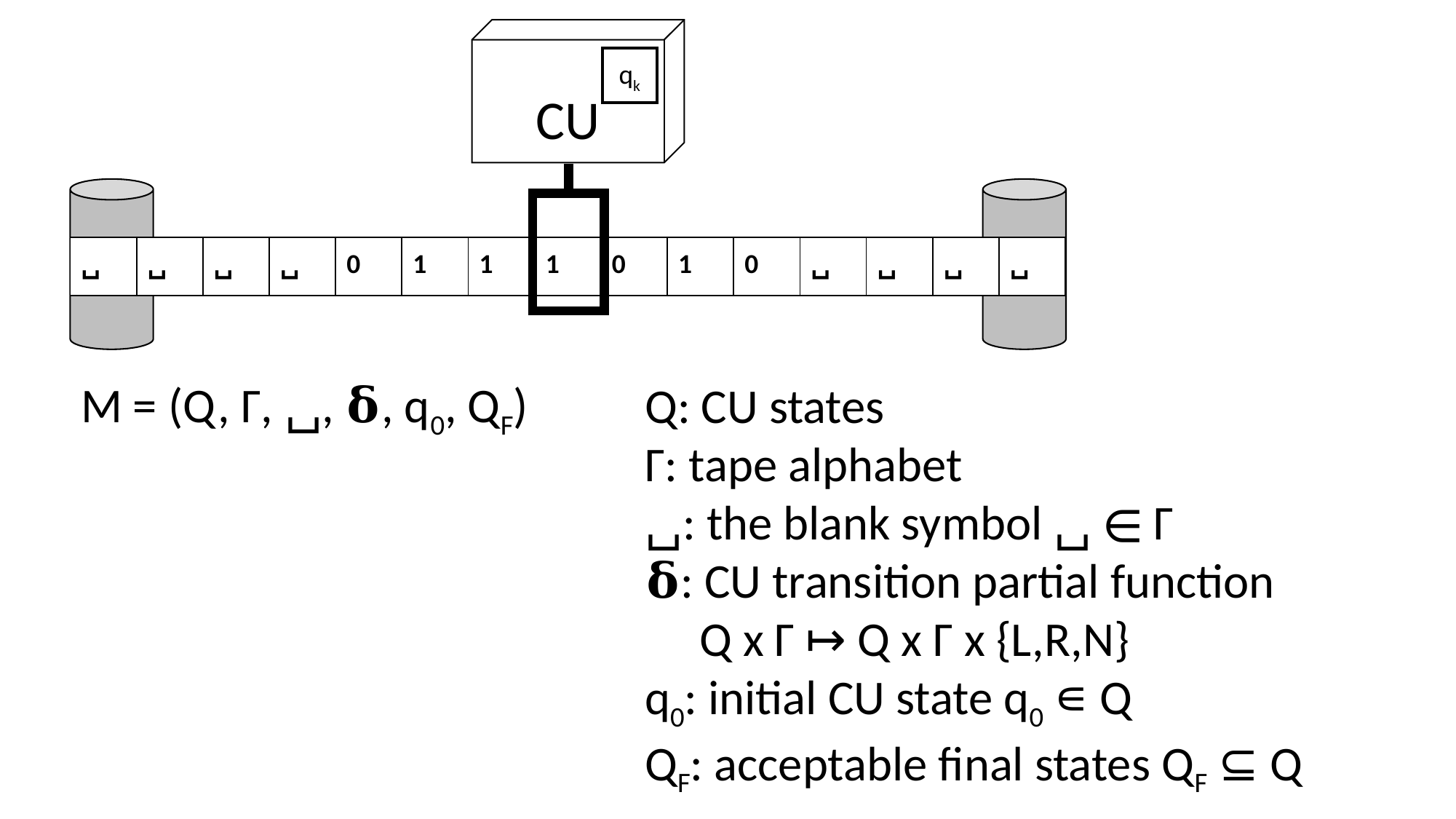

CU
qk

| ␣ | ␣ | ␣ | ␣ | 0 | 1 | 1 | 1 | 0 | 1 | 0 | ␣ | ␣ | ␣ | ␣ |
| --- | --- | --- | --- | --- | --- | --- | --- | --- | --- | --- | --- | --- | --- | --- |
M = (Q, Γ, ␣, 𝛅, q0, QF)
Q: CU states
Γ: tape alphabet
␣: the blank symbol ␣ ∊ Γ
𝛅: CU transition partial function
     Q x Γ ↦ Q x Γ x {L,R,N}
q0: initial CU state q0 ∊ Q
QF: acceptable final states QF ⊆ Q